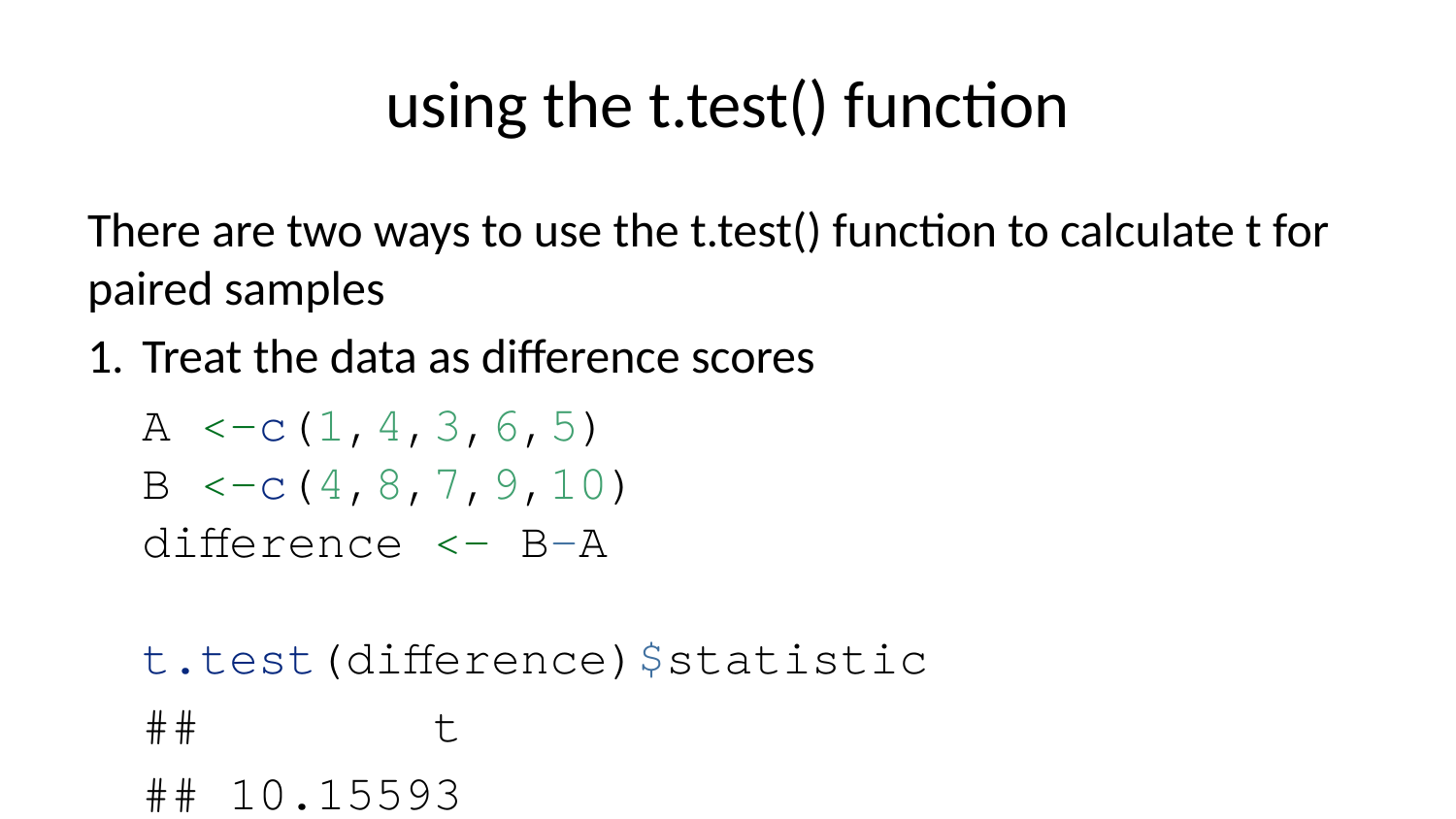

# using the t.test() function
There are two ways to use the t.test() function to calculate t for paired samples
Treat the data as difference scores
A <-c(1,4,3,6,5)
B <-c(4,8,7,9,10)
difference <- B-A
t.test(difference)$statistic
##        t
## 10.15593